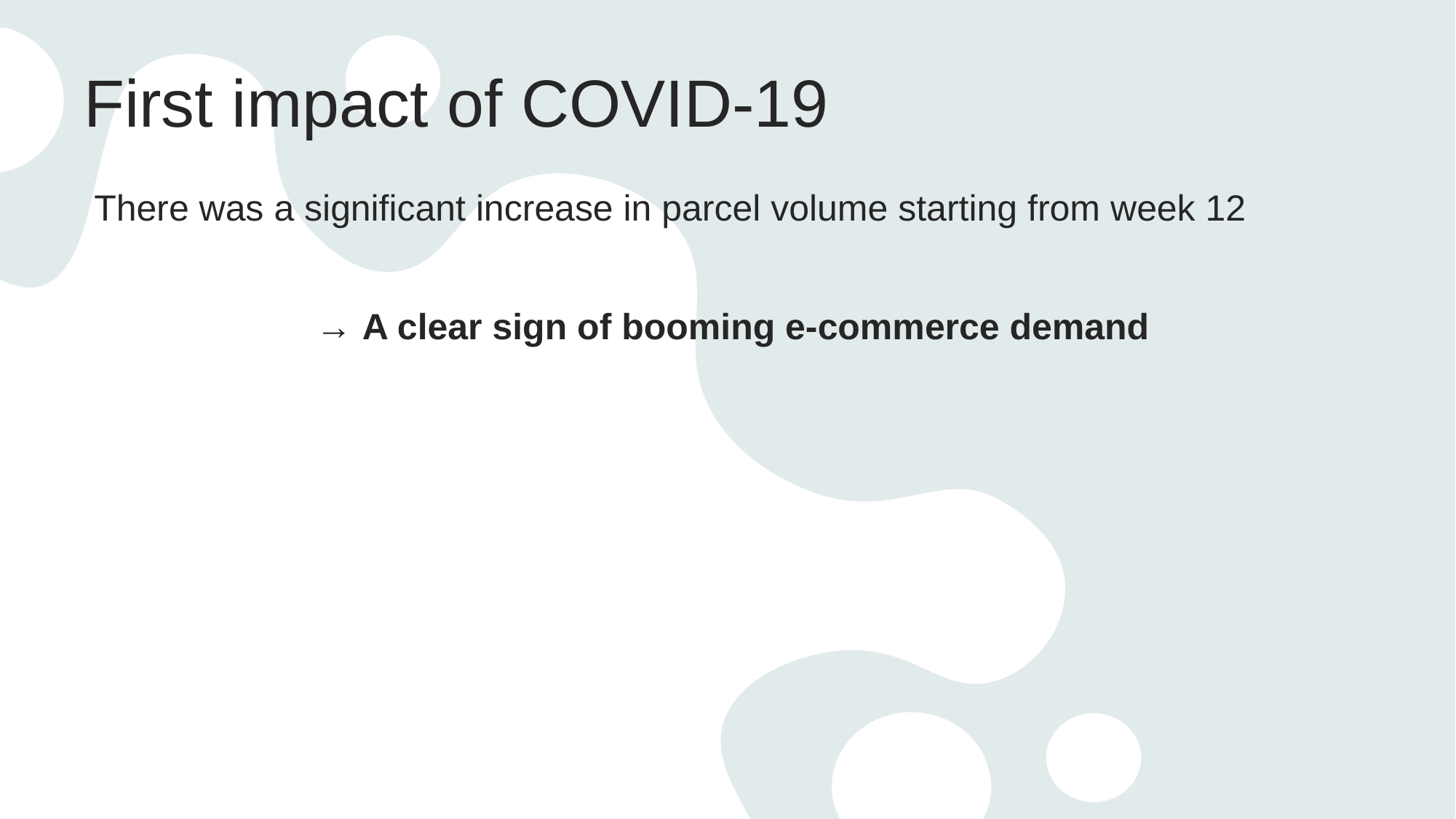

# First impact of COVID-19
 There was a significant increase in parcel volume starting from week 12

 → A clear sign of booming e-commerce demand